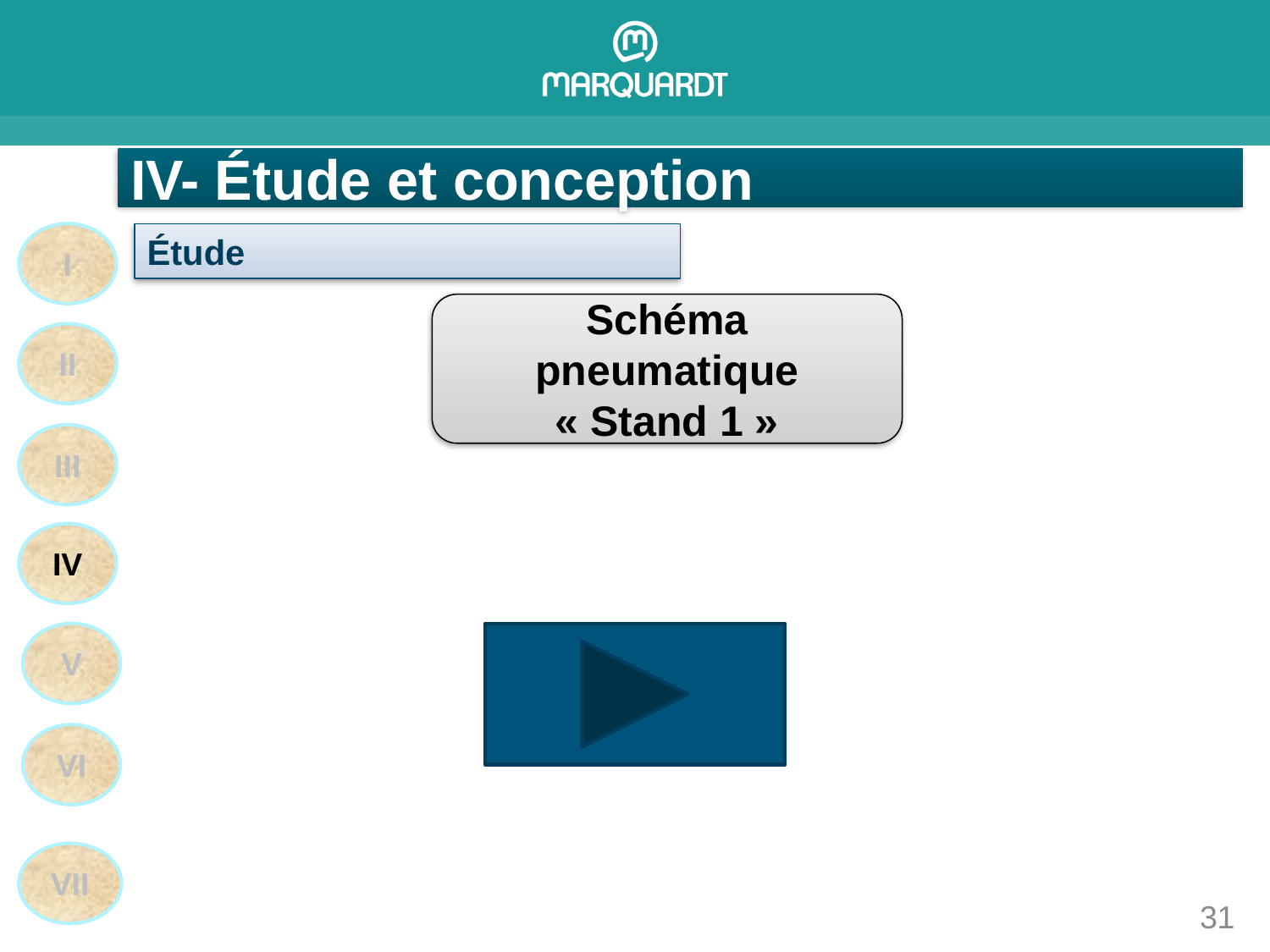

IV- Étude et conception
I
II
III
IV
V
VI
VII
Étude
Schéma pneumatique
« Stand 1 »

31